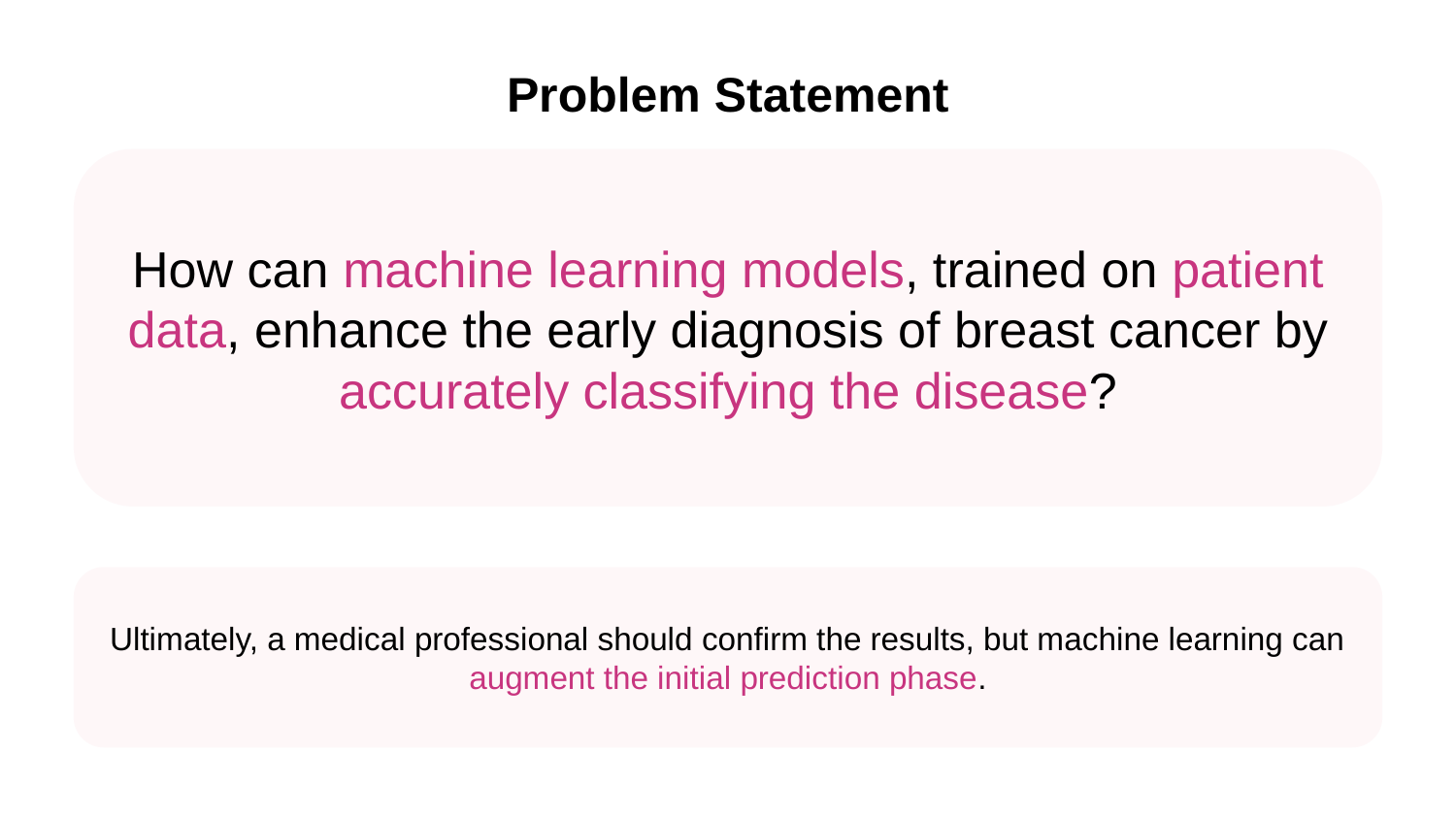

# Problem Statement
How can machine learning models, trained on patient data, enhance the early diagnosis of breast cancer by accurately classifying the disease?
Ultimately, a medical professional should confirm the results, but machine learning can augment the initial prediction phase.